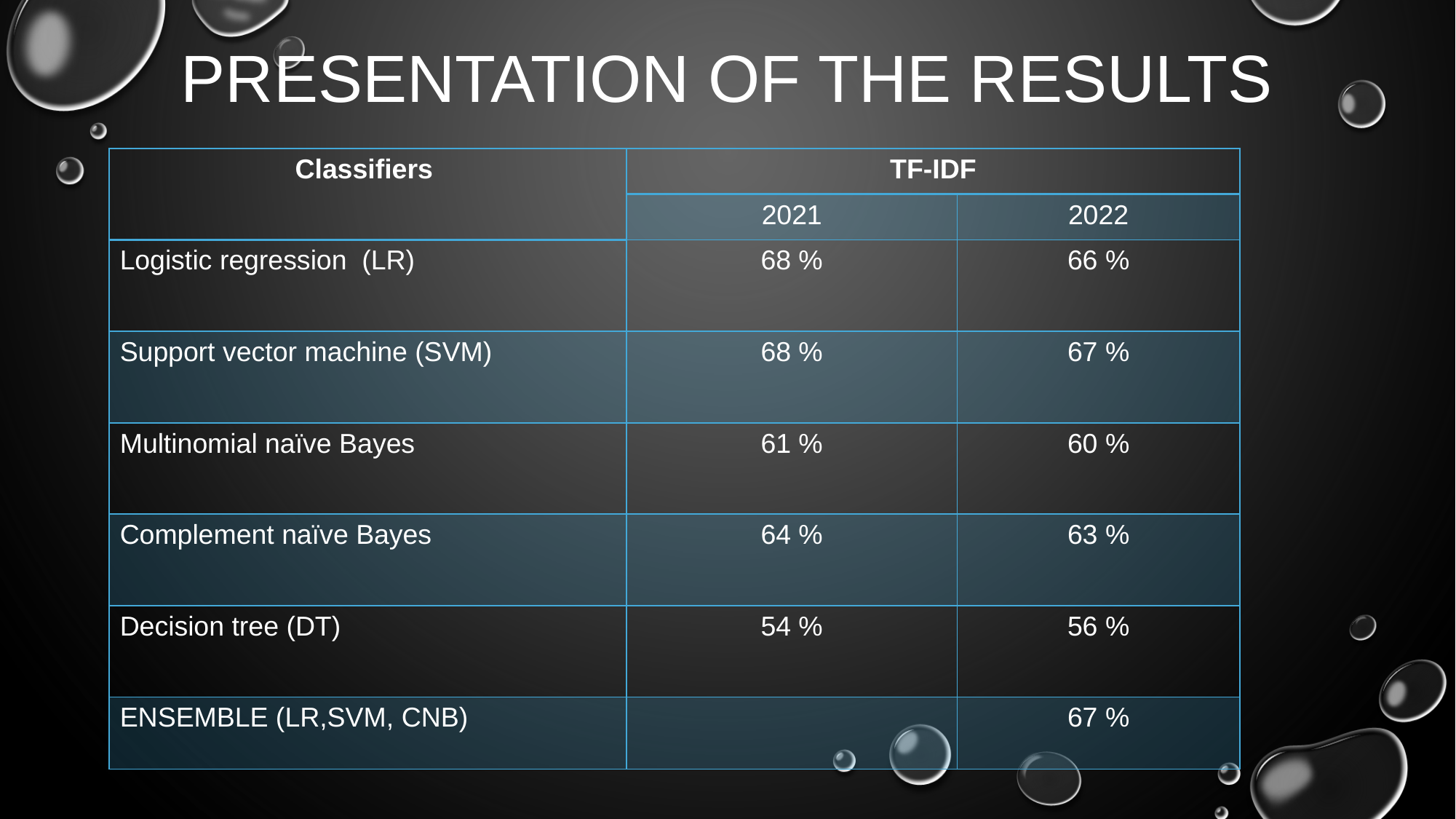

# presentation of the results
| Classifiers | TF-IDF |  |
| --- | --- | --- |
|  | 2021 | 2022 |
| Logistic regression (LR) | 68 % | 66 % |
| Support vector machine (SVM) | 68 % | 67 % |
| Multinomial naïve Bayes | 61 % | 60 % |
| Complement naïve Bayes | 64 % | 63 % |
| Decision tree (DT) | 54 % | 56 % |
| ENSEMBLE (LR,SVM, CNB) |  | 67 % |